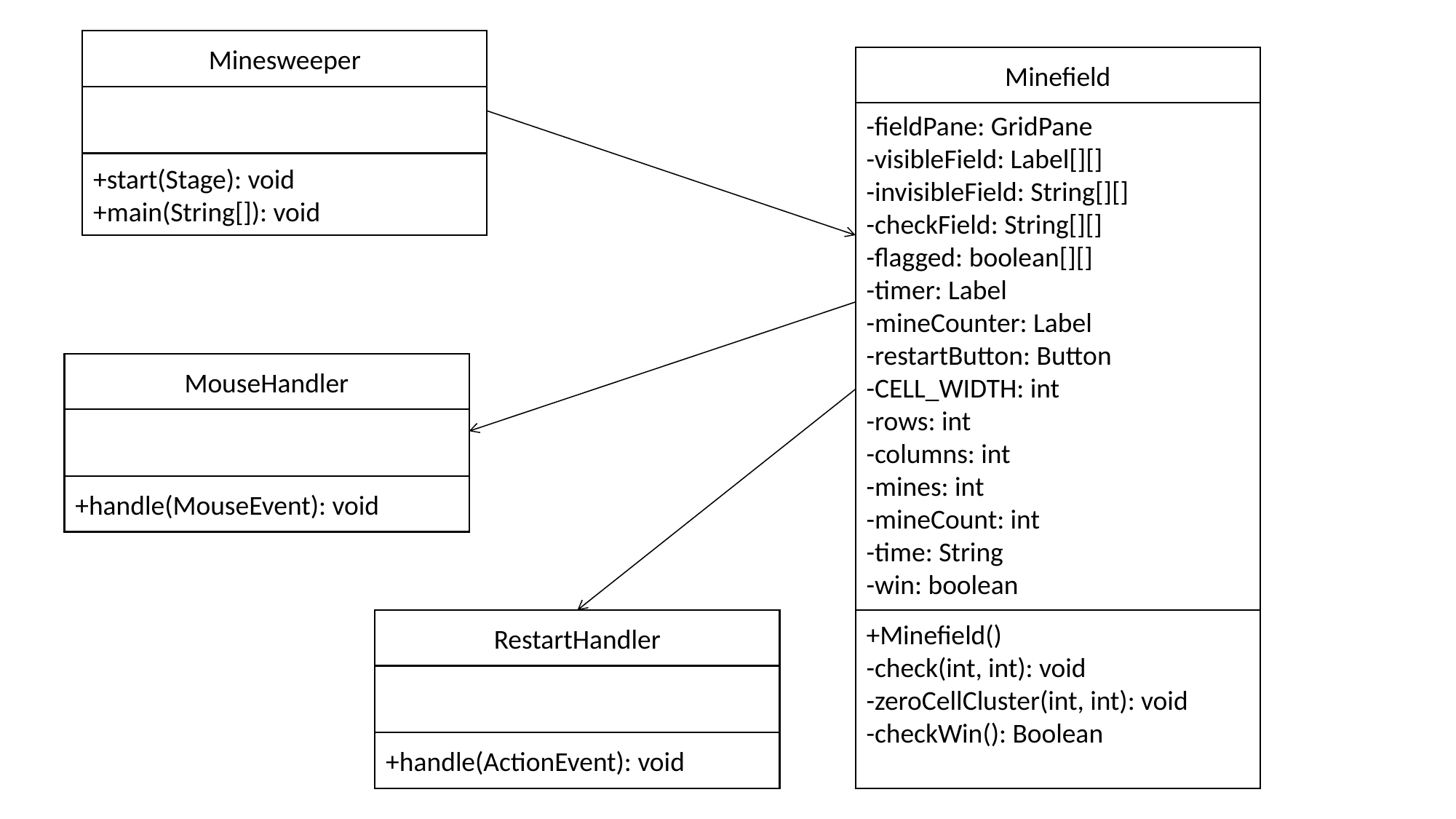

Minesweeper
Minefield

-fieldPane: GridPane
-visibleField: Label[][]
-invisibleField: String[][]
-checkField: String[][]
-flagged: boolean[][]
-timer: Label
-mineCounter: Label
-restartButton: Button
-CELL_WIDTH: int
-rows: int
-columns: int
-mines: int
-mineCount: int
-time: String
-win: boolean
+start(Stage): void
+main(String[]): void
MouseHandler

+handle(MouseEvent): void
RestartHandler
+Minefield()
-check(int, int): void
-zeroCellCluster(int, int): void
-checkWin(): Boolean

+handle(ActionEvent): void